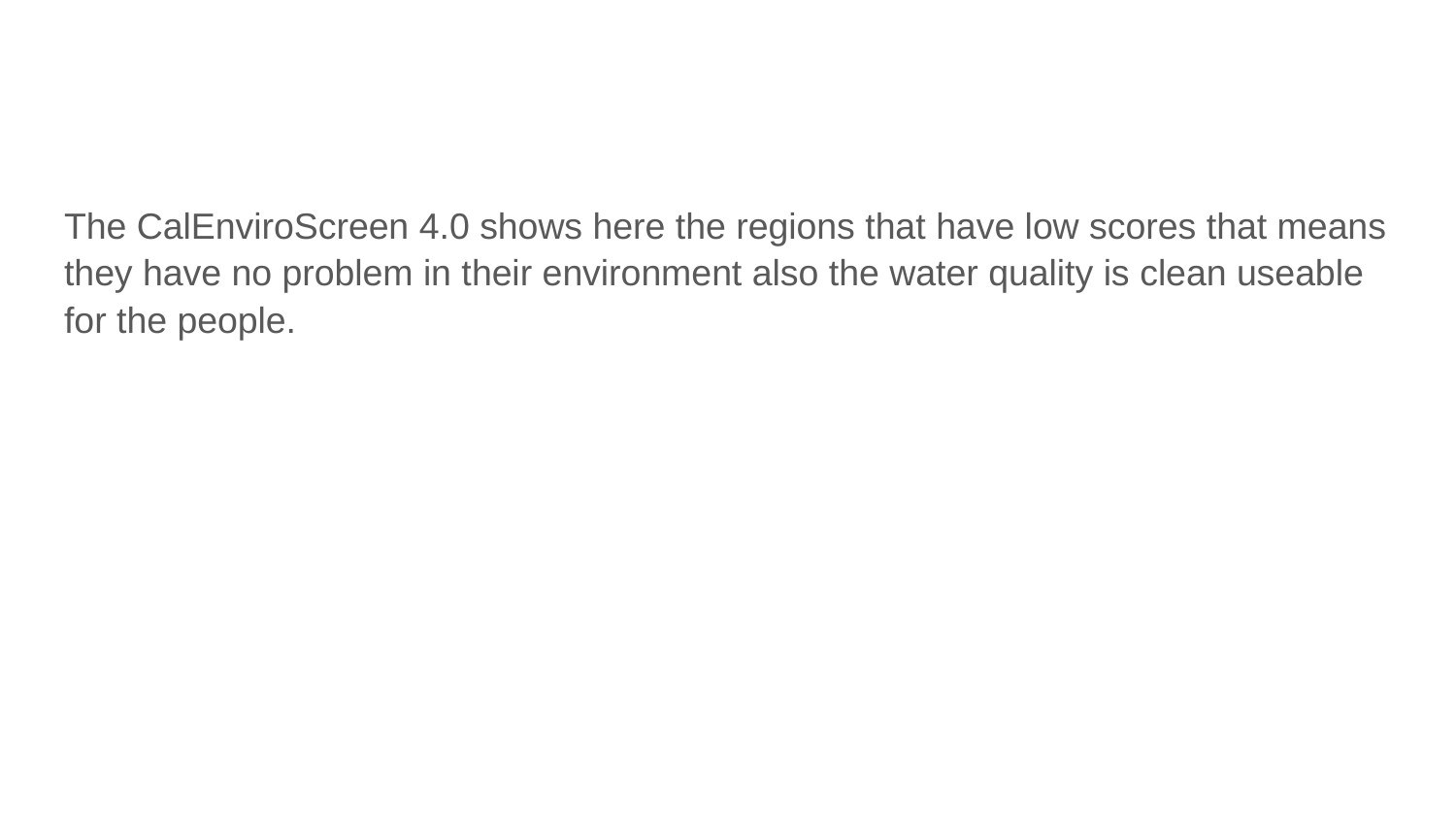

The CalEnviroScreen 4.0 shows here the regions that have low scores that means they have no problem in their environment also the water quality is clean useable for the people.